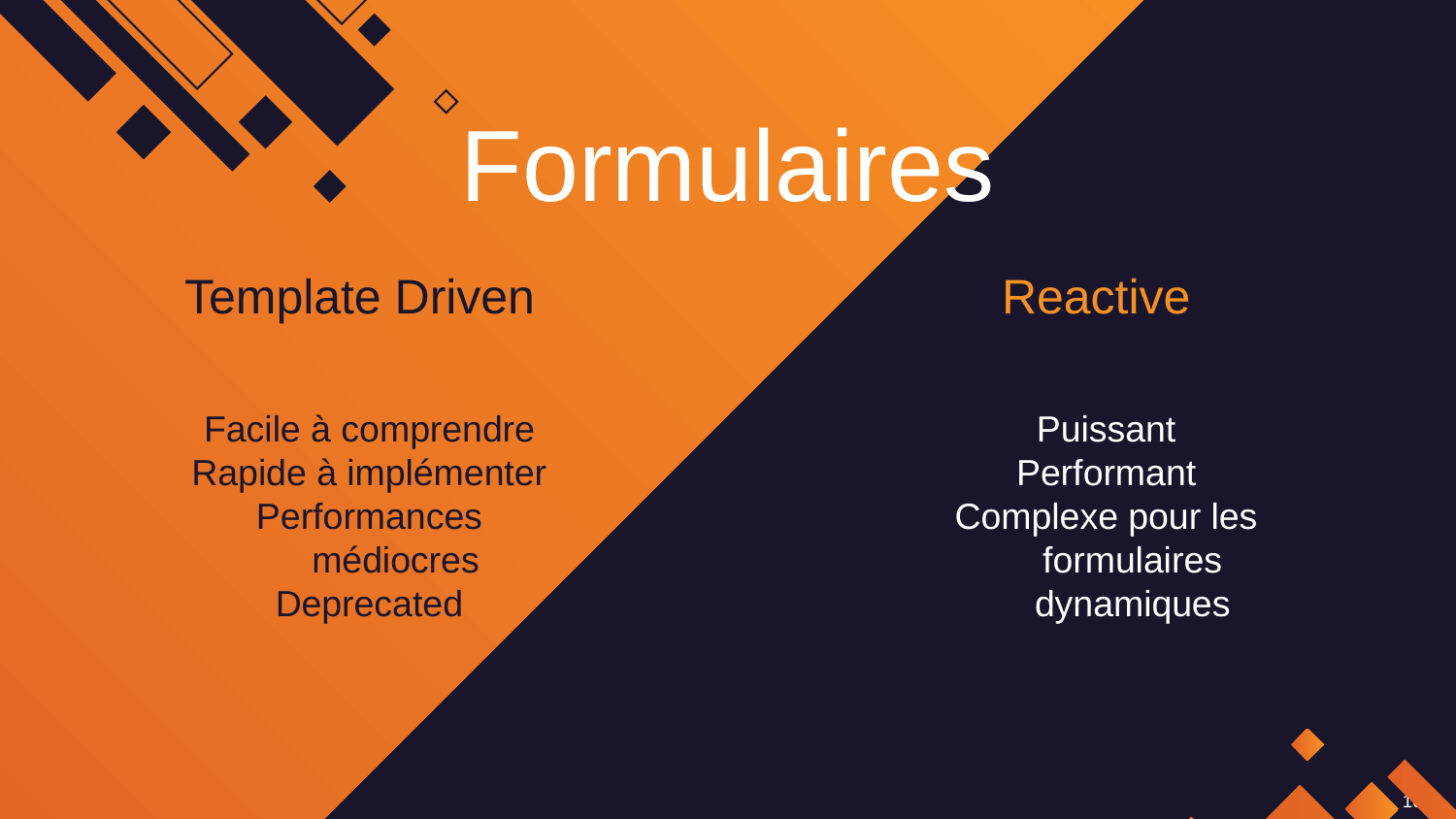

Formulaires
# Template Driven
Reactive
Facile à comprendre
Rapide à implémenter
Performances médiocres
Deprecated
Puissant
Performant
Complexe pour les formulaires dynamiques